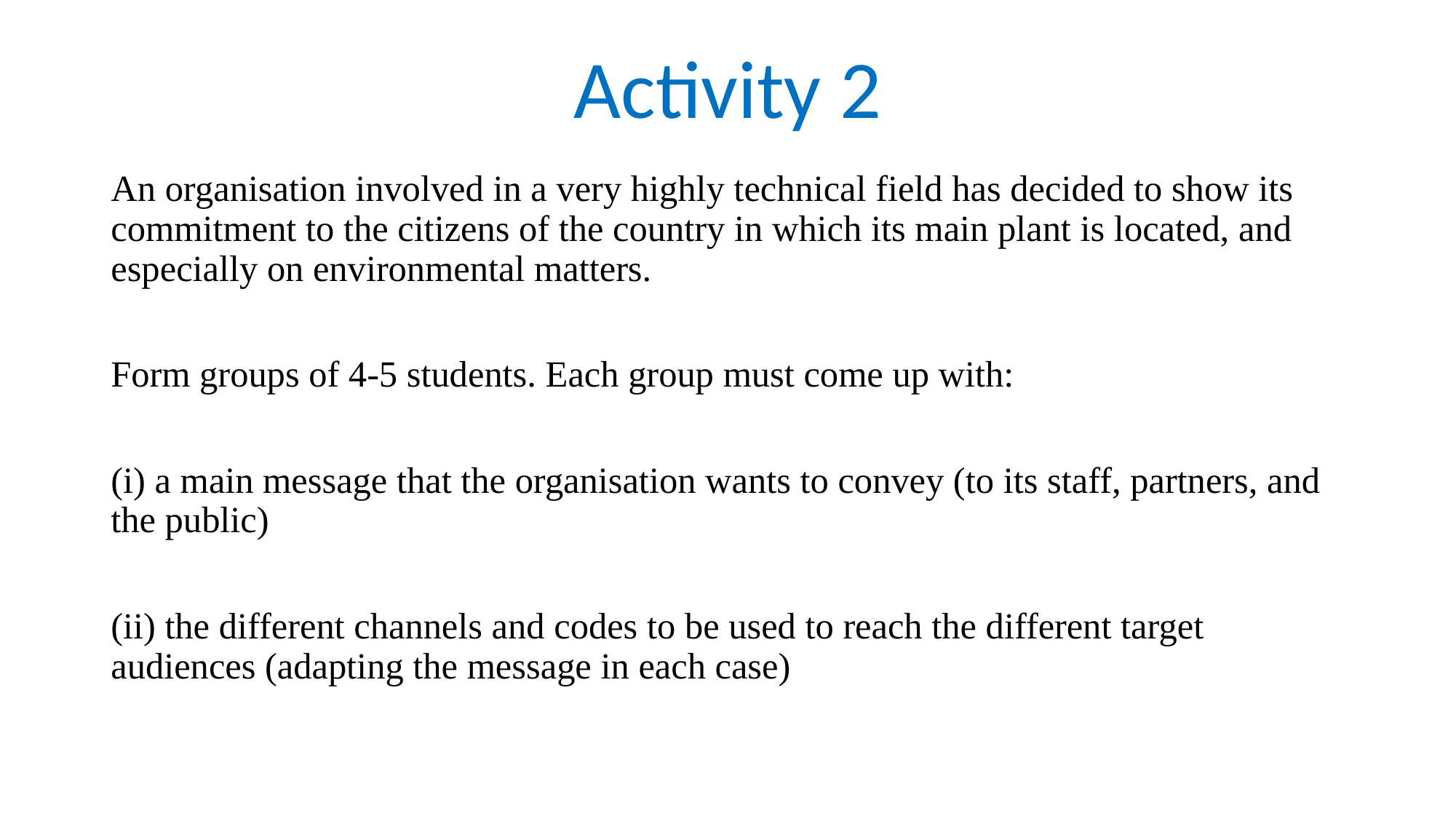

Activity 2
An organisation involved in a very highly technical field has decided to show its commitment to the citizens of the country in which its main plant is located, and especially on environmental matters.

Form groups of 4-5 students. Each group must come up with:

(i) a main message that the organisation wants to convey (to its staff, partners, and the public)

(ii) the different channels and codes to be used to reach the different target audiences (adapting the message in each case)